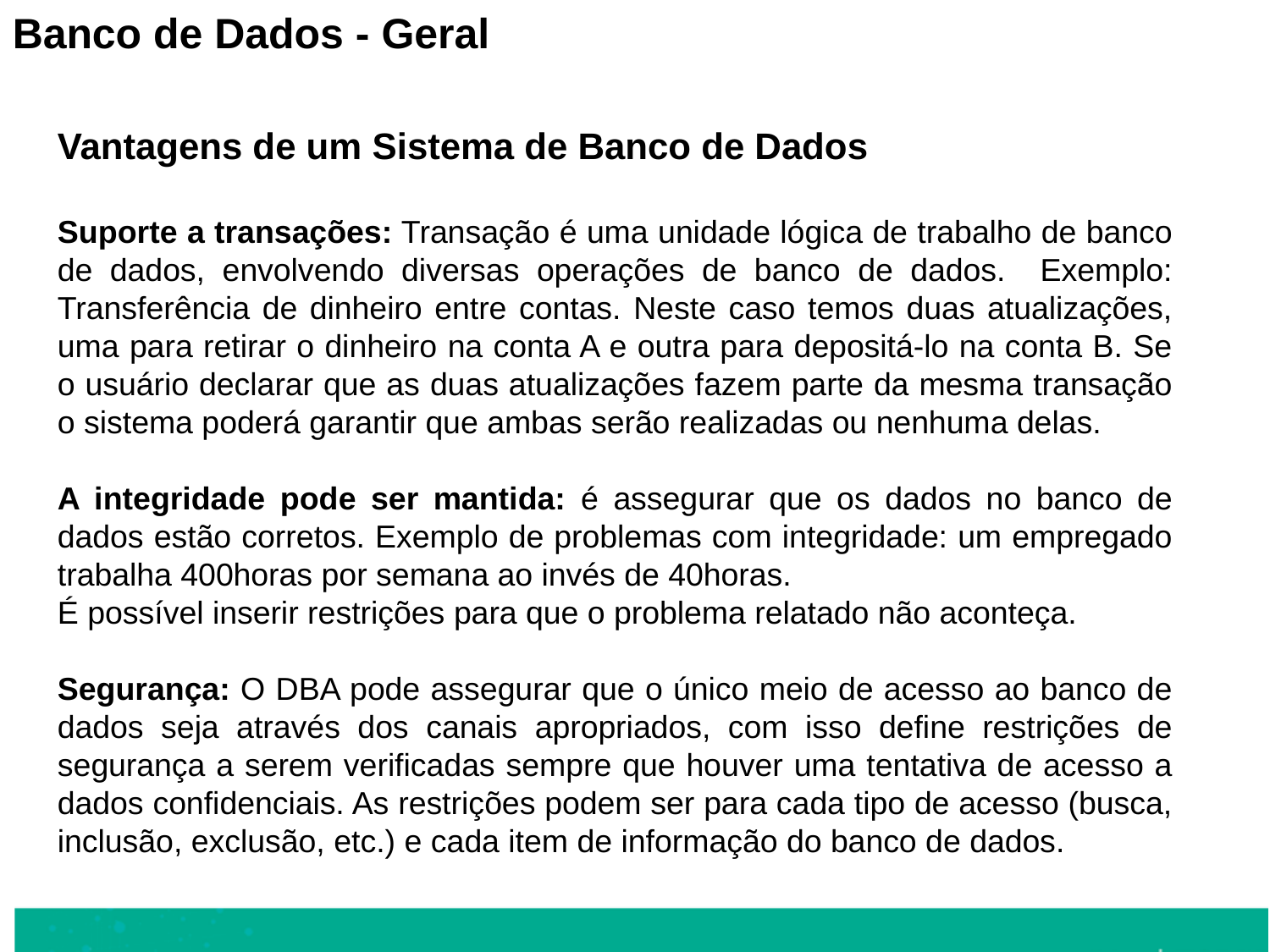

Banco de Dados - Geral
Vantagens de um Sistema de Banco de Dados

Suporte a transações: Transação é uma unidade lógica de trabalho de banco de dados, envolvendo diversas operações de banco de dados.  Exemplo: Transferência de dinheiro entre contas. Neste caso temos duas atualizações, uma para retirar o dinheiro na conta A e outra para depositá-lo na conta B. Se o usuário declarar que as duas atualizações fazem parte da mesma transação o sistema poderá garantir que ambas serão realizadas ou nenhuma delas.

A integridade pode ser mantida: é assegurar que os dados no banco de dados estão corretos. Exemplo de problemas com integridade: um empregado trabalha 400horas por semana ao invés de 40horas.
É possível inserir restrições para que o problema relatado não aconteça.

Segurança: O DBA pode assegurar que o único meio de acesso ao banco de dados seja através dos canais apropriados, com isso define restrições de segurança a serem verificadas sempre que houver uma tentativa de acesso a dados confidenciais. As restrições podem ser para cada tipo de acesso (busca, inclusão, exclusão, etc.) e cada item de informação do banco de dados.